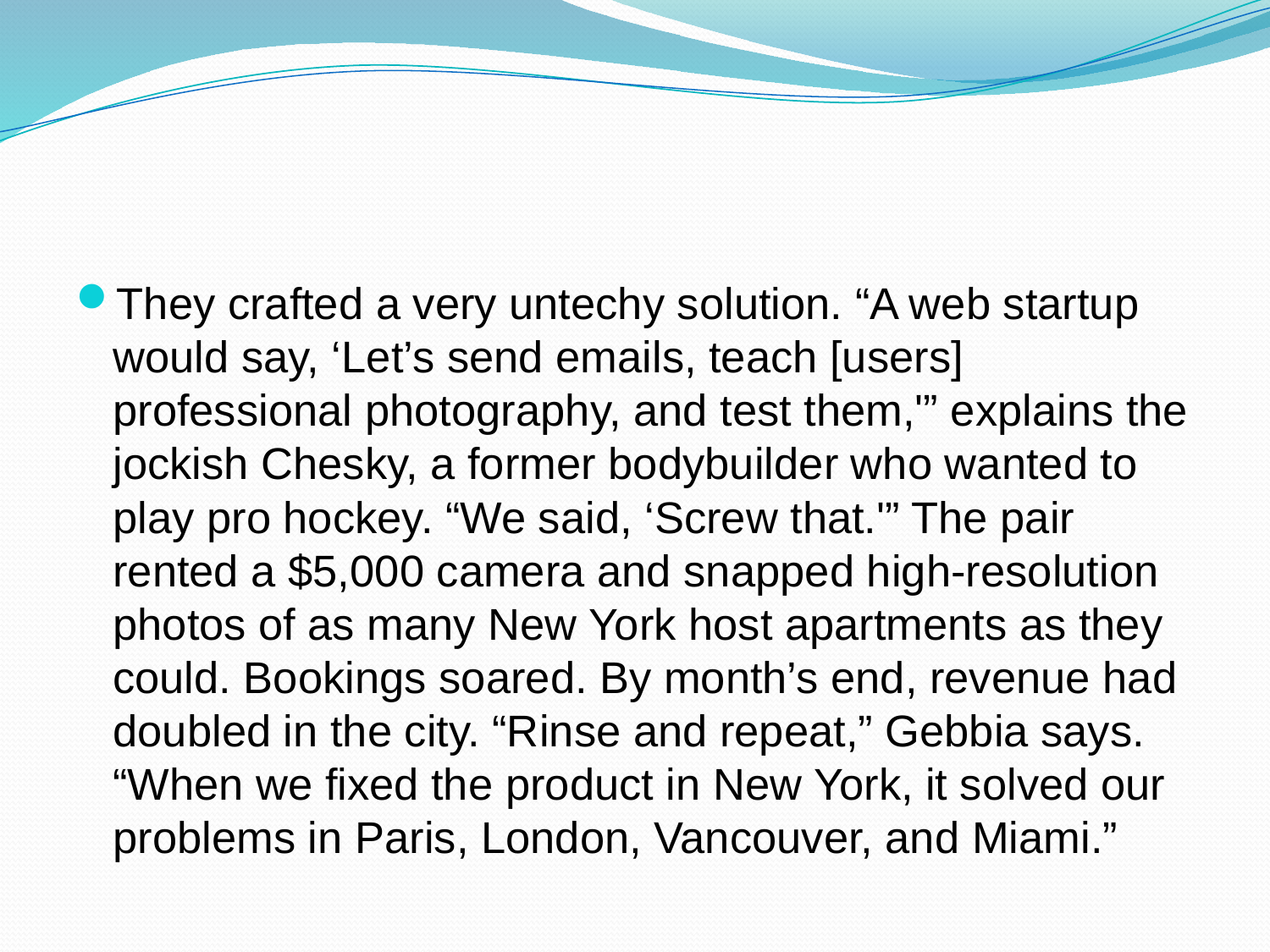

#
They crafted a very untechy solution. “A web startup would say, ‘Let’s send emails, teach [users] professional photography, and test them,'” explains the jockish Chesky, a former bodybuilder who wanted to play pro hockey. “We said, ‘Screw that.'” The pair rented a $5,000 camera and snapped high-resolution photos of as many New York host apartments as they could. Bookings soared. By month’s end, revenue had doubled in the city. “Rinse and repeat,” Gebbia says. “When we fixed the product in New York, it solved our problems in Paris, London, Vancouver, and Miami.”